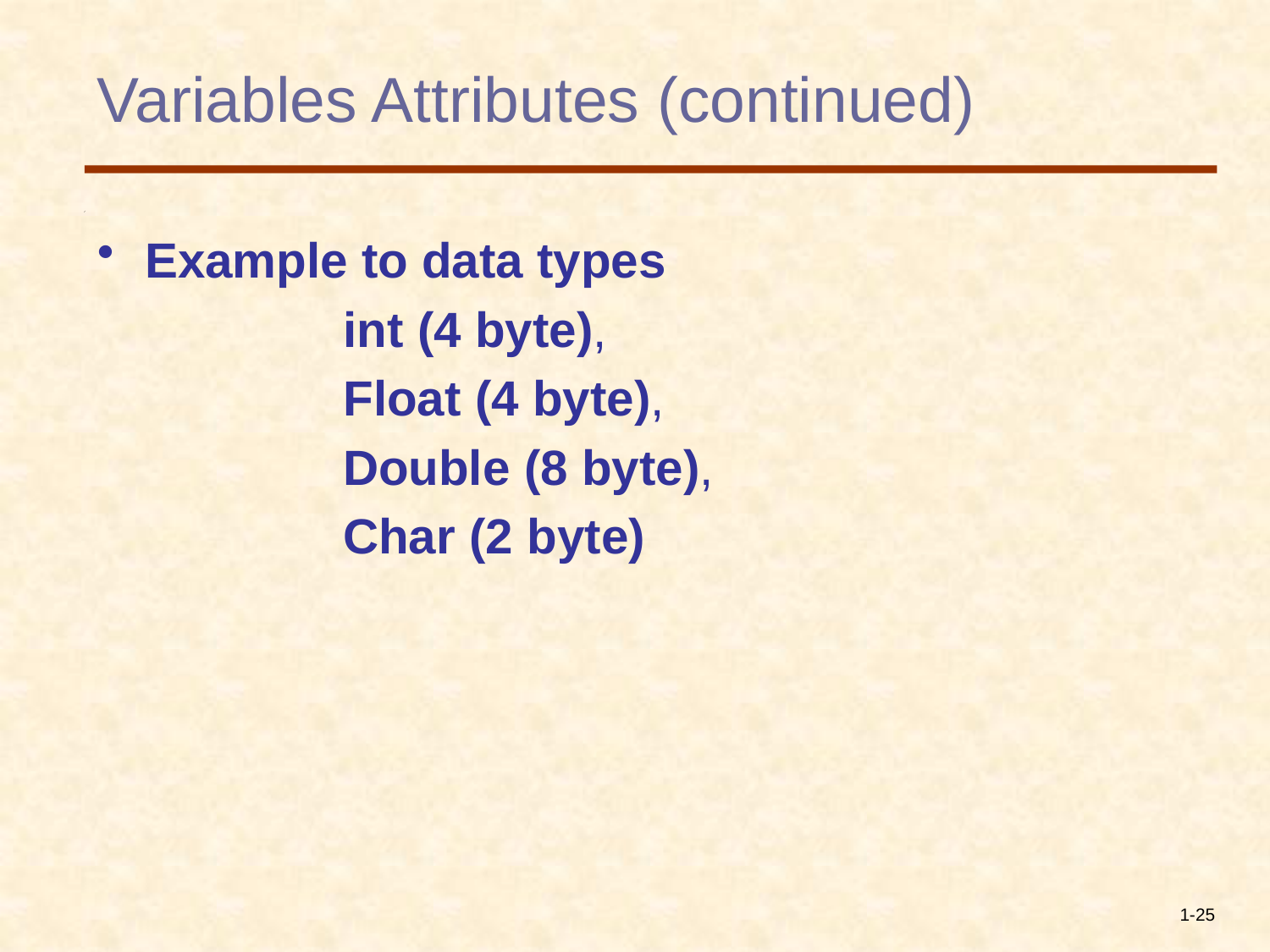

# Variables Attributes (continued)
Example to data types
int (4 byte),
Float (4 byte),
Double (8 byte),
Char (2 byte)
1-25